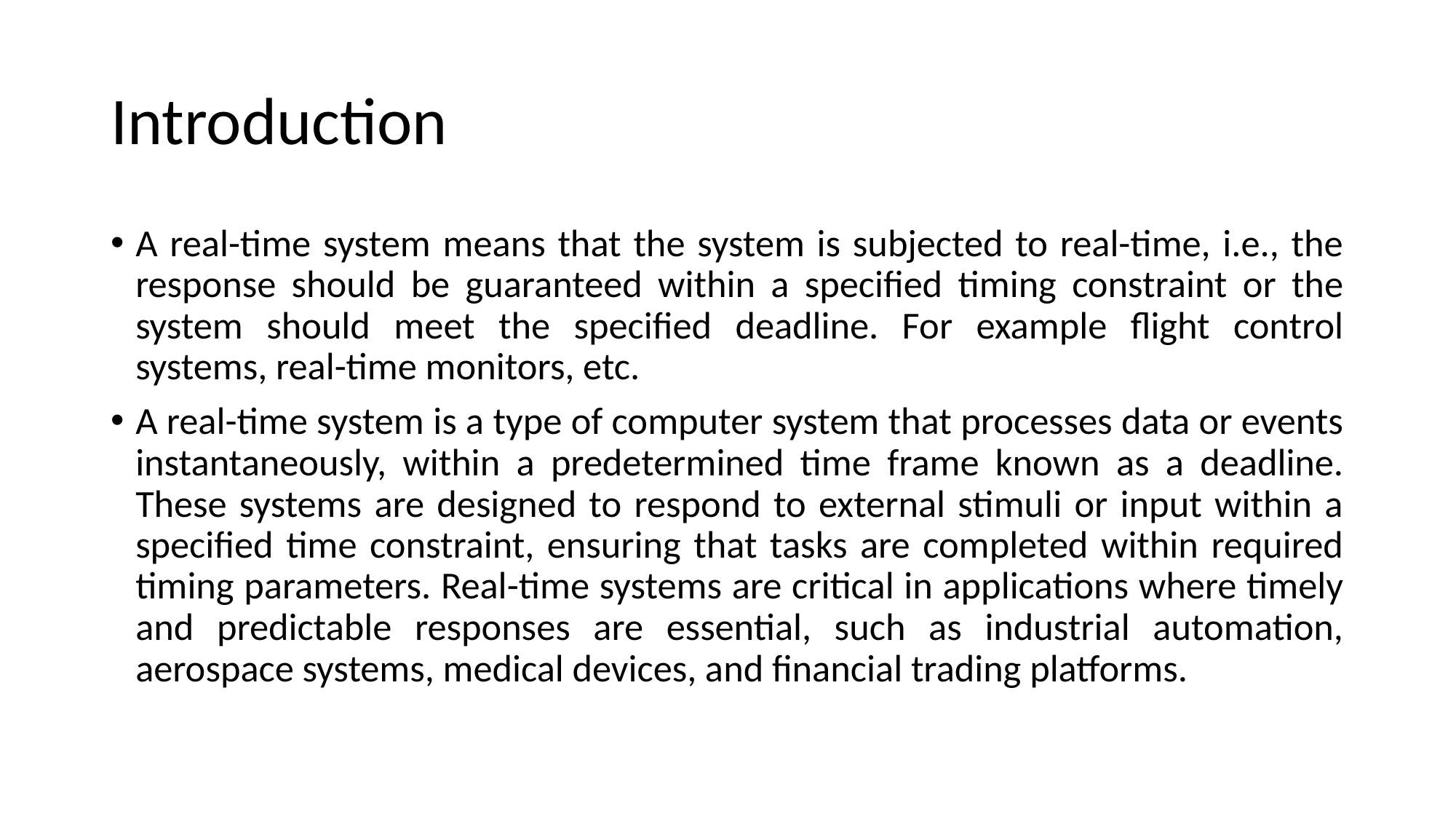

# Introduction
A real-time system means that the system is subjected to real-time, i.e., the response should be guaranteed within a specified timing constraint or the system should meet the specified deadline. For example flight control systems, real-time monitors, etc.
A real-time system is a type of computer system that processes data or events instantaneously, within a predetermined time frame known as a deadline. These systems are designed to respond to external stimuli or input within a specified time constraint, ensuring that tasks are completed within required timing parameters. Real-time systems are critical in applications where timely and predictable responses are essential, such as industrial automation, aerospace systems, medical devices, and financial trading platforms.